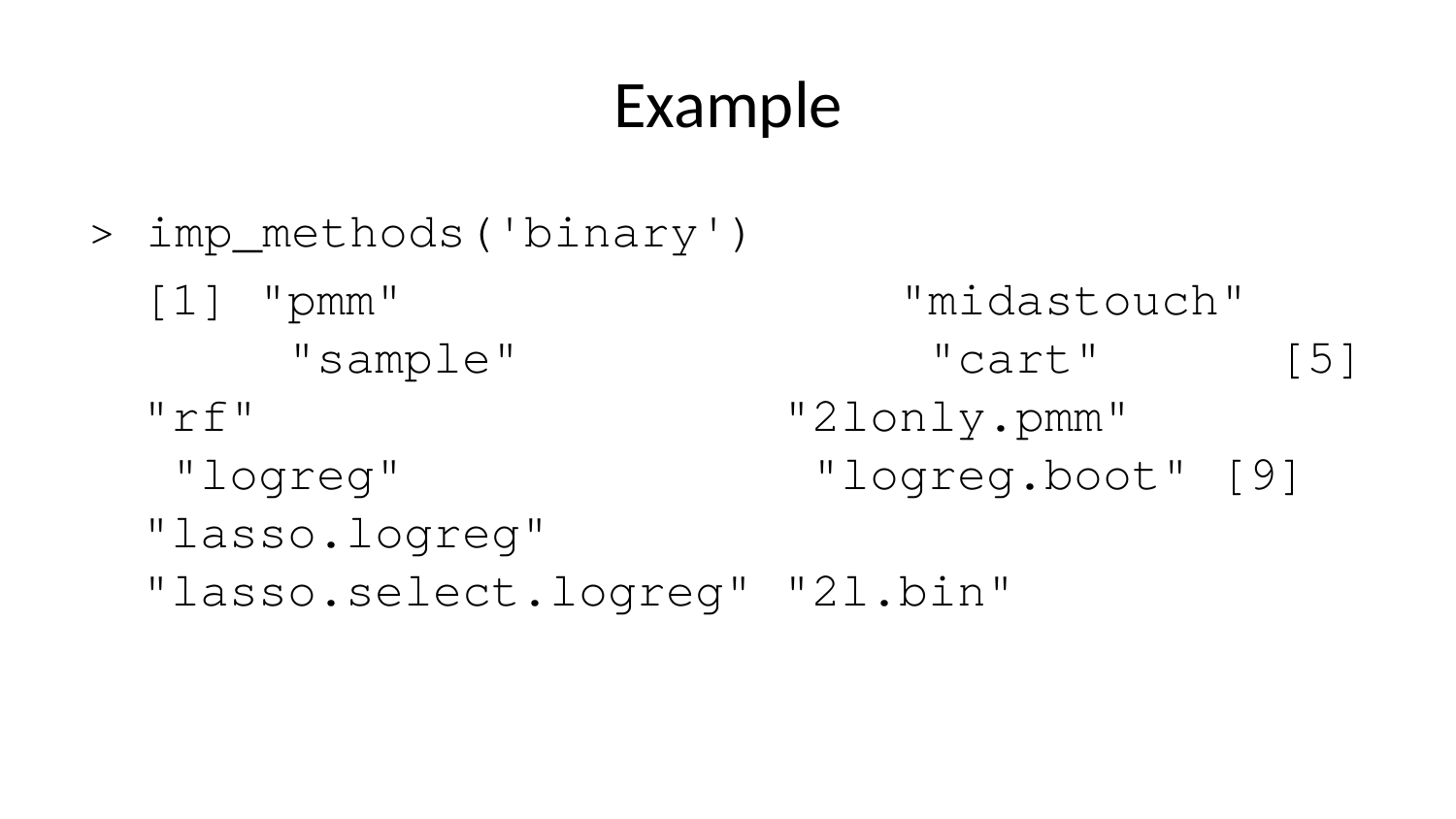

# Example
> imp_methods('binary')
[1] "pmm"                 "midastouch"          "sample"              "cart"      [5] "rf"                  "2lonly.pmm"          "logreg"              "logreg.boot" [9] "lasso.logreg"        "lasso.select.logreg" "2l.bin"